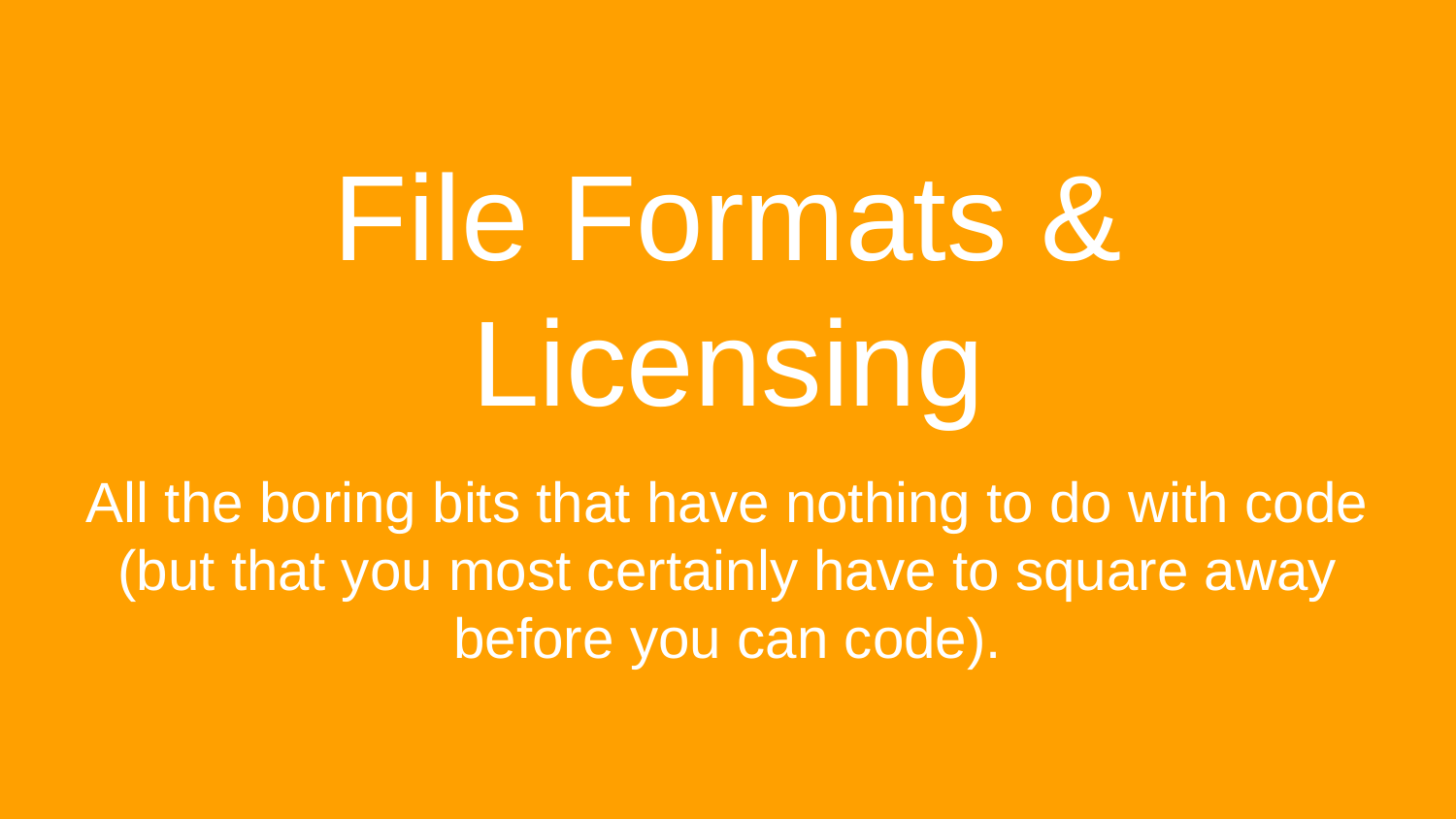

# File Formats & Licensing
All the boring bits that have nothing to do with code (but that you most certainly have to square away before you can code).